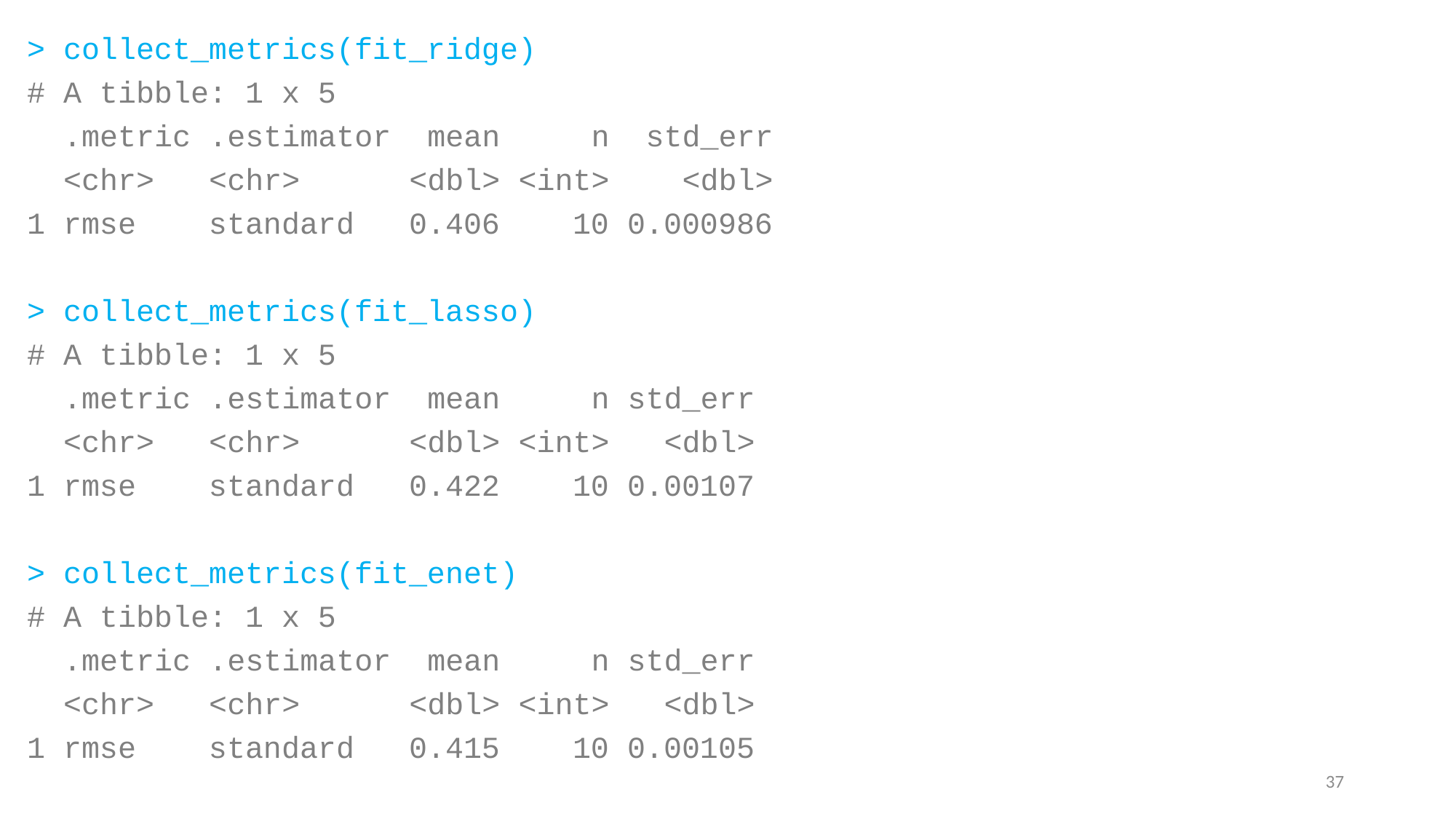

> collect_metrics(fit_ridge)
# A tibble: 1 x 5
  .metric .estimator  mean     n  std_err
  <chr>   <chr>      <dbl> <int>    <dbl>
1 rmse    standard   0.406    10 0.000986

> collect_metrics(fit_lasso)
# A tibble: 1 x 5
  .metric .estimator  mean     n std_err
  <chr>   <chr>      <dbl> <int>   <dbl>
1 rmse    standard   0.422    10 0.00107

> collect_metrics(fit_enet)
# A tibble: 1 x 5
  .metric .estimator  mean     n std_err
  <chr>   <chr>      <dbl> <int>   <dbl>
1 rmse    standard   0.415    10 0.00105
37